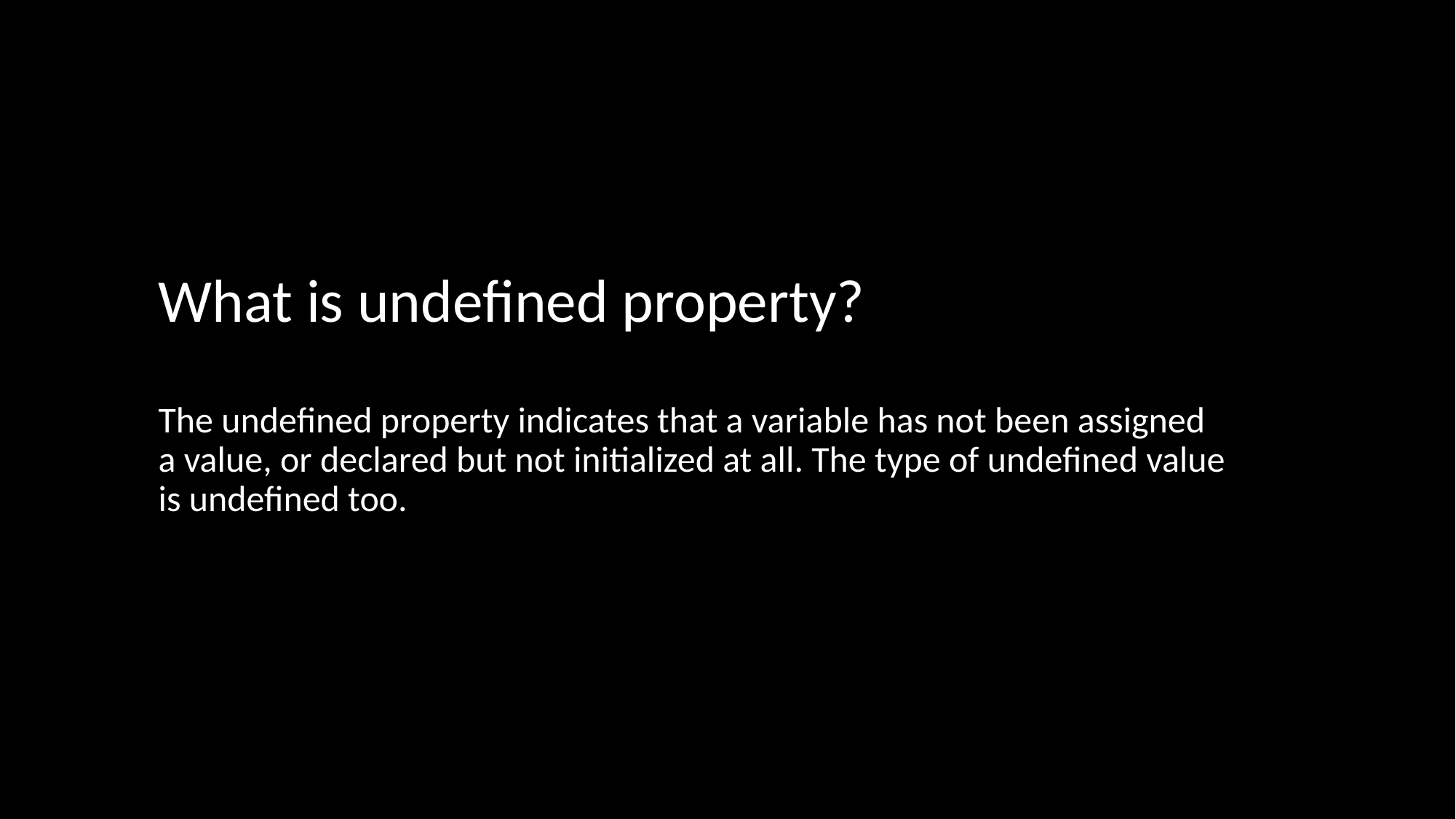

# What is undefined property?
The undefined property indicates that a variable has not been assigned a value, or declared but not initialized at all. The type of undefined value is undefined too.